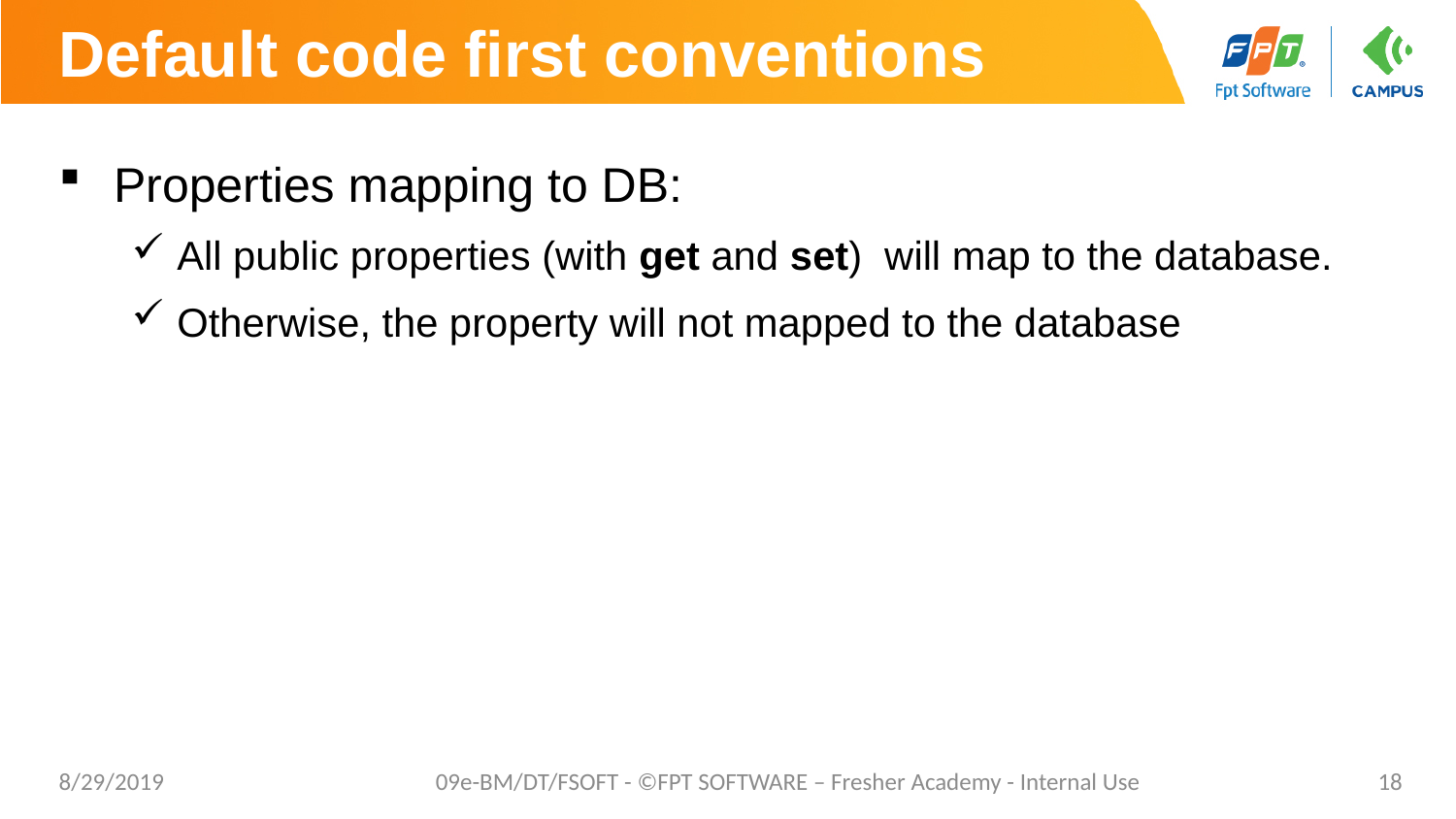

# Default code first conventions
Properties mapping to DB:
All public properties (with get and set)  will map to the database.
Otherwise, the property will not mapped to the database

8/29/2019
09e-BM/DT/FSOFT - ©FPT SOFTWARE – Fresher Academy - Internal Use
18